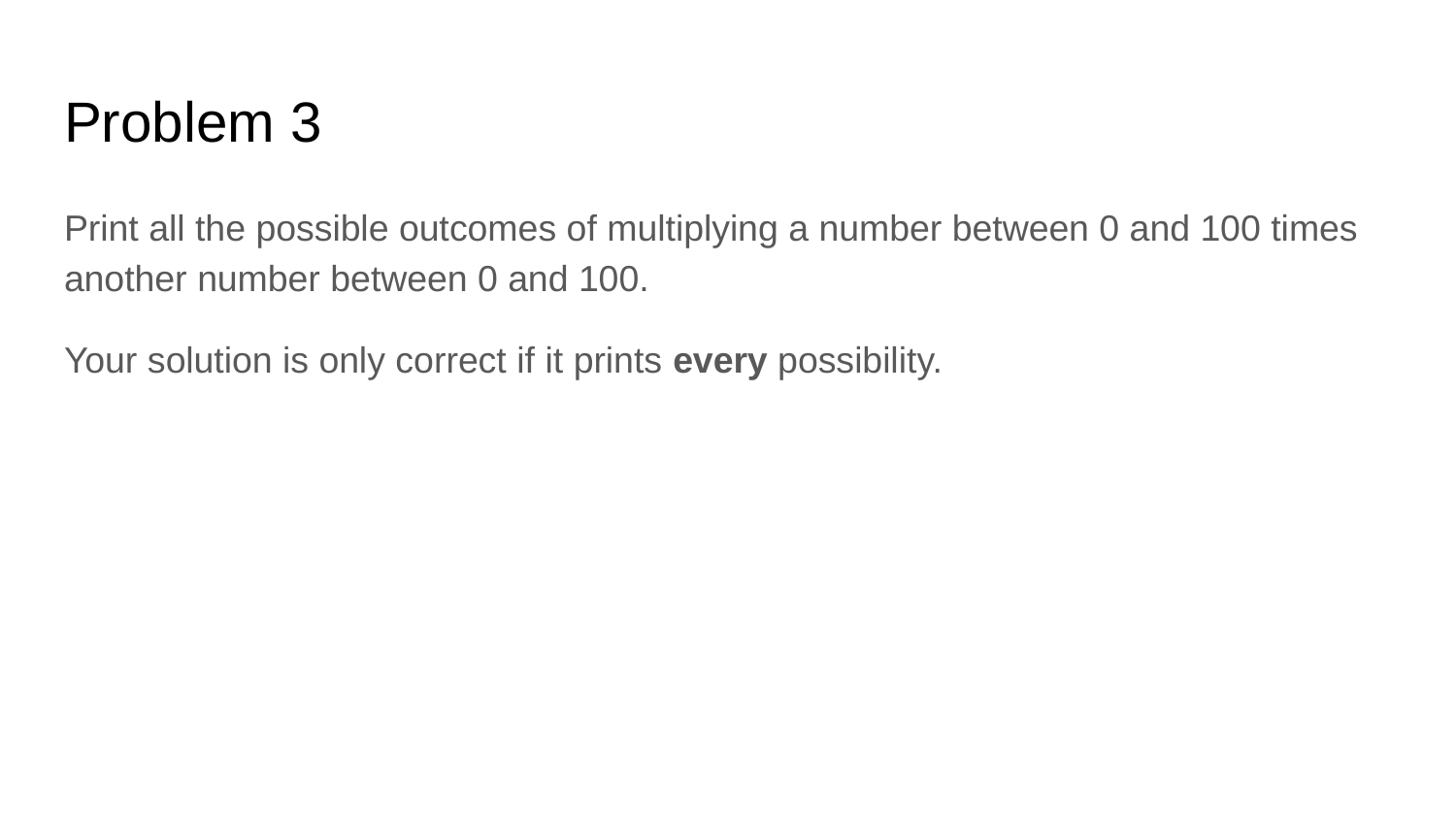

# Problem 3
Print all the possible outcomes of multiplying a number between 0 and 100 times another number between 0 and 100.
Your solution is only correct if it prints every possibility.